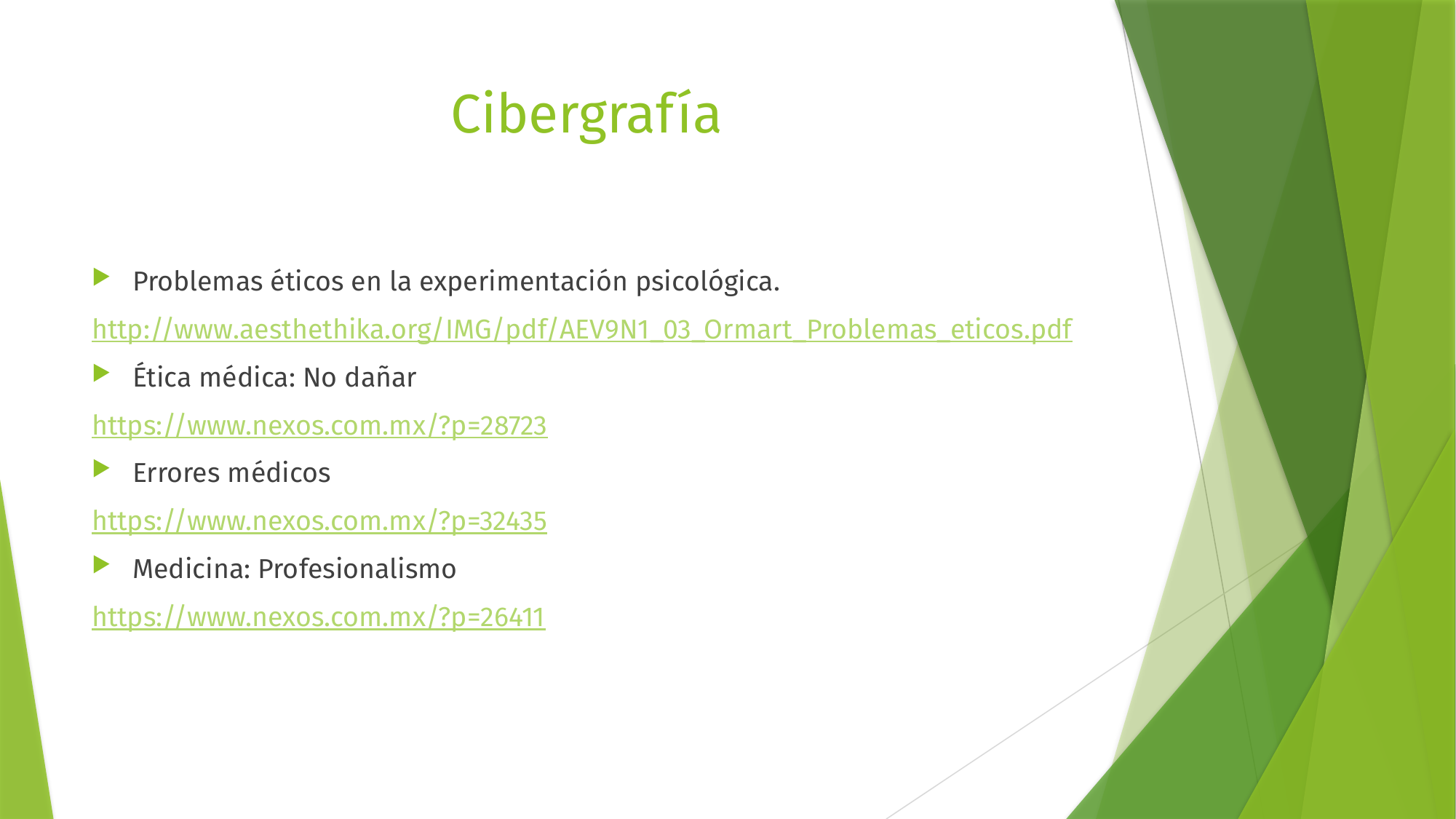

# Cibergrafía
Problemas éticos en la experimentación psicológica.
http://www.aesthethika.org/IMG/pdf/AEV9N1_03_Ormart_Problemas_eticos.pdf
Ética médica: No dañar
https://www.nexos.com.mx/?p=28723
Errores médicos
https://www.nexos.com.mx/?p=32435
Medicina: Profesionalismo
https://www.nexos.com.mx/?p=26411